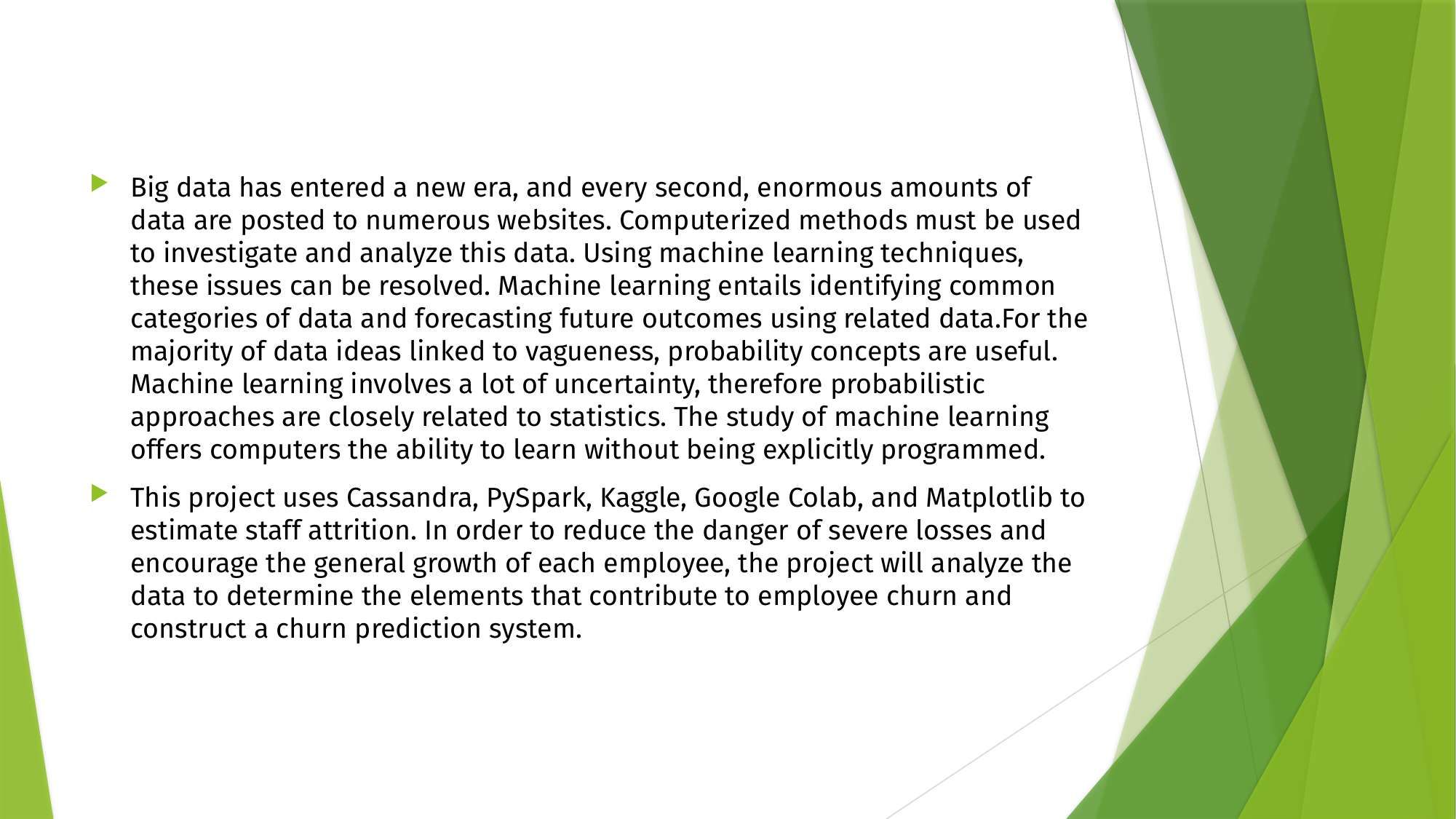

Big data has entered a new era, and every second, enormous amounts of data are posted to numerous websites. Computerized methods must be used to investigate and analyze this data. Using machine learning techniques, these issues can be resolved. Machine learning entails identifying common categories of data and forecasting future outcomes using related data.For the majority of data ideas linked to vagueness, probability concepts are useful. Machine learning involves a lot of uncertainty, therefore probabilistic approaches are closely related to statistics. The study of machine learning offers computers the ability to learn without being explicitly programmed.
This project uses Cassandra, PySpark, Kaggle, Google Colab, and Matplotlib to estimate staff attrition. In order to reduce the danger of severe losses and encourage the general growth of each employee, the project will analyze the data to determine the elements that contribute to employee churn and construct a churn prediction system.